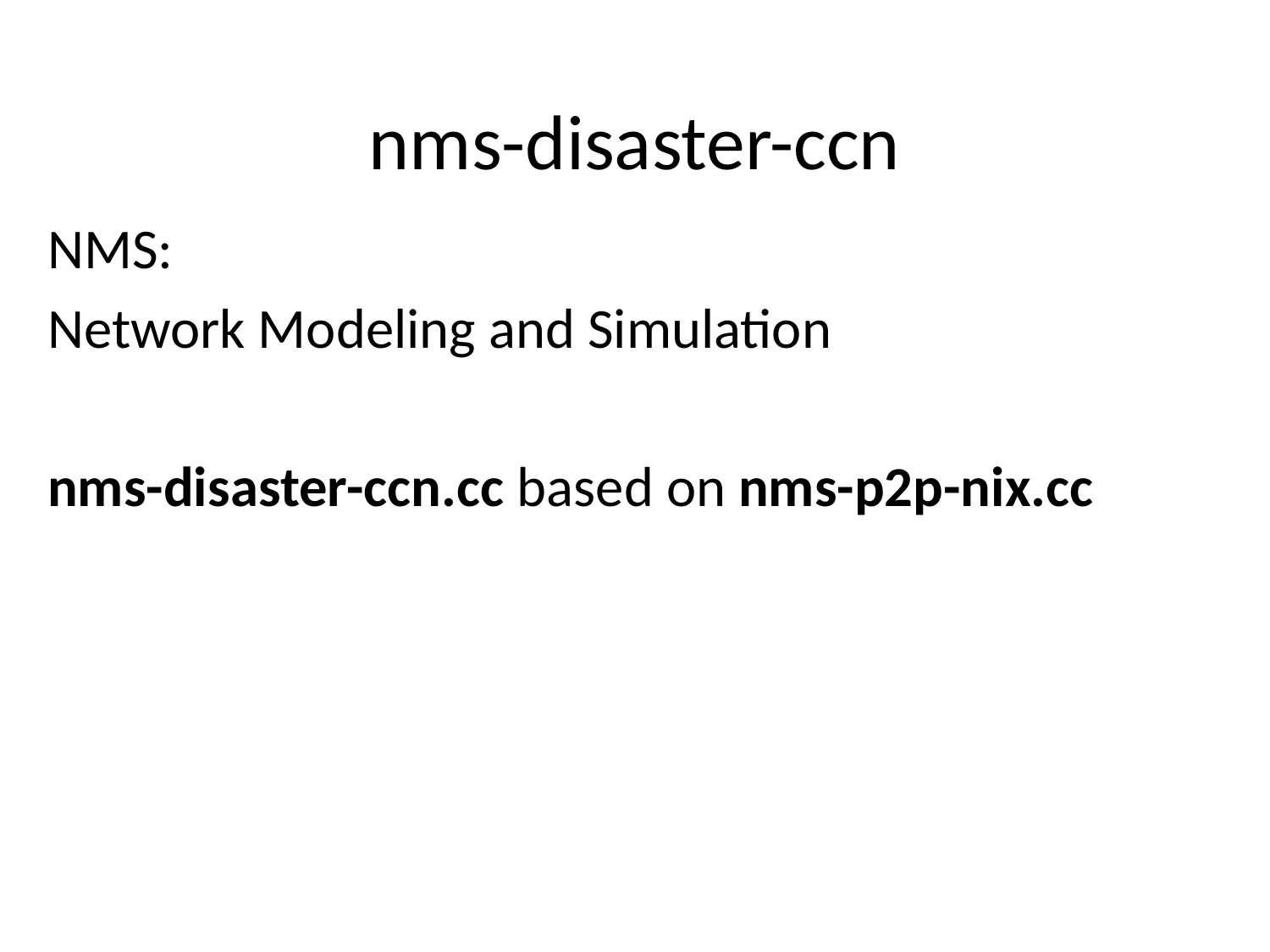

# nms-disaster-ccn
NMS:
Network Modeling and Simulation

nms-disaster-ccn.cc based on nms-p2p-nix.cc